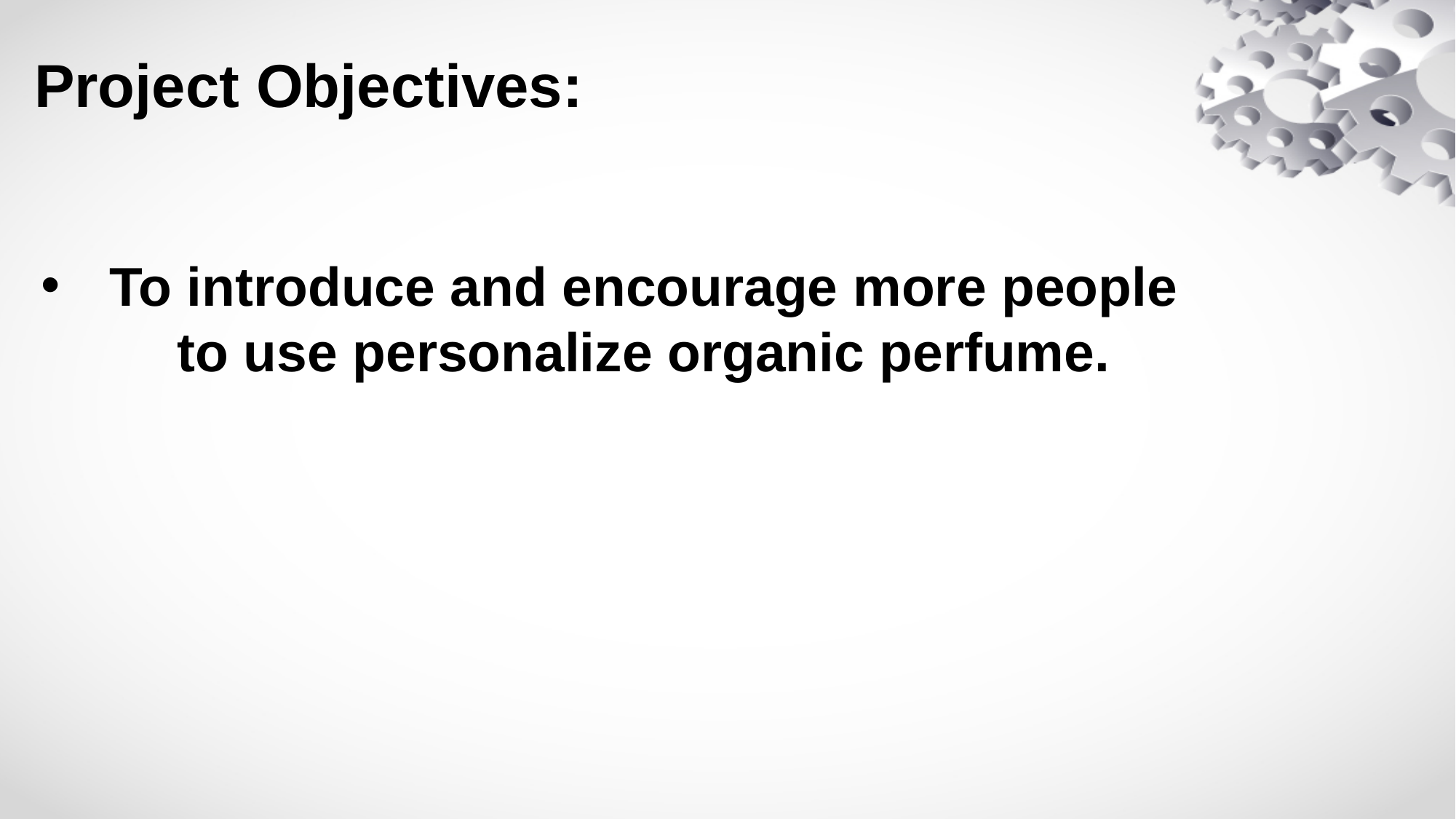

Project Objectives:
To introduce and encourage more people to use personalize organic perfume.